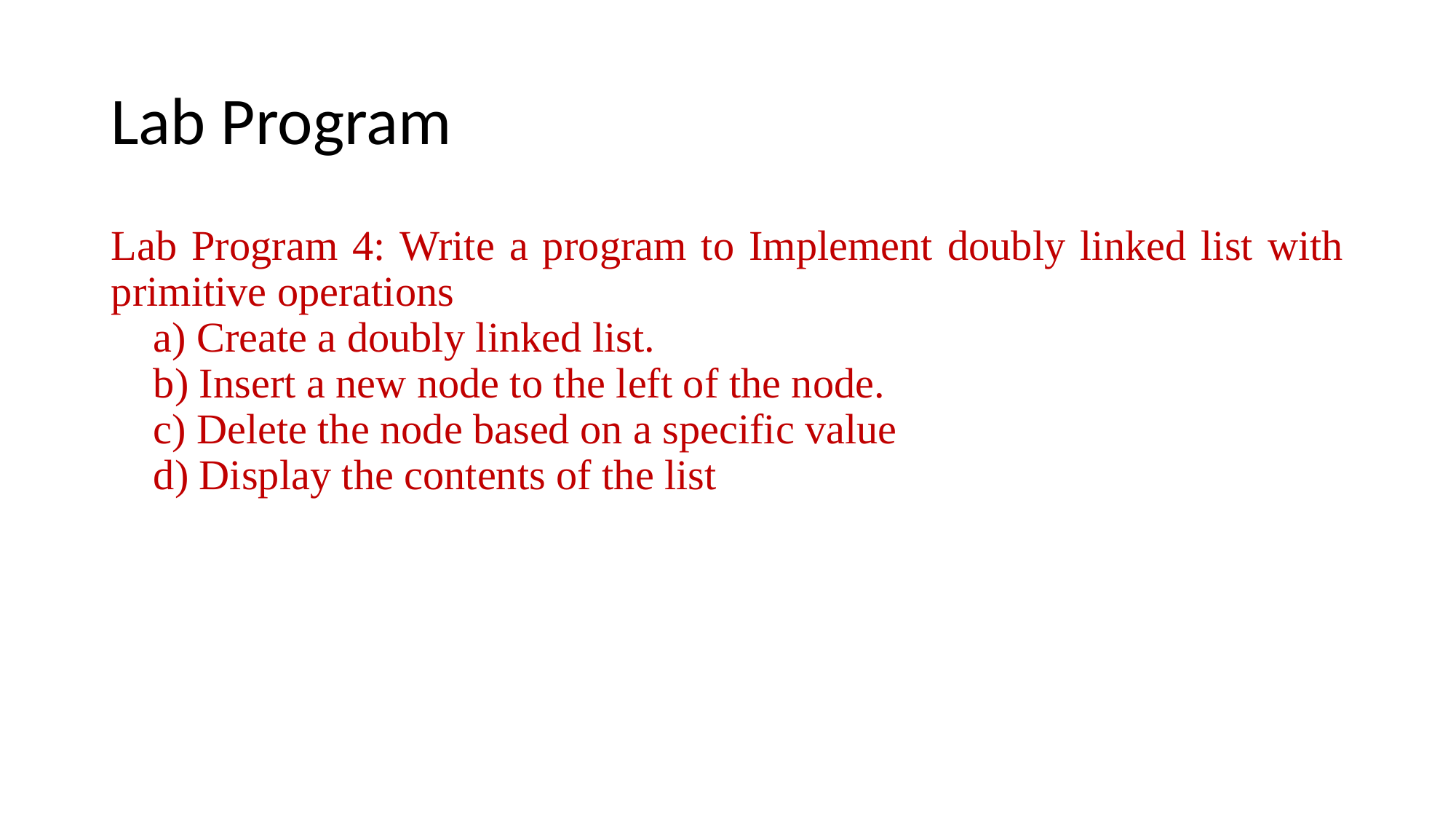

# Lab Program
Lab Program 4: Write a program to Implement doubly linked list with primitive operations
a) Create a doubly linked list.
b) Insert a new node to the left of the node.
c) Delete the node based on a specific value
d) Display the contents of the list